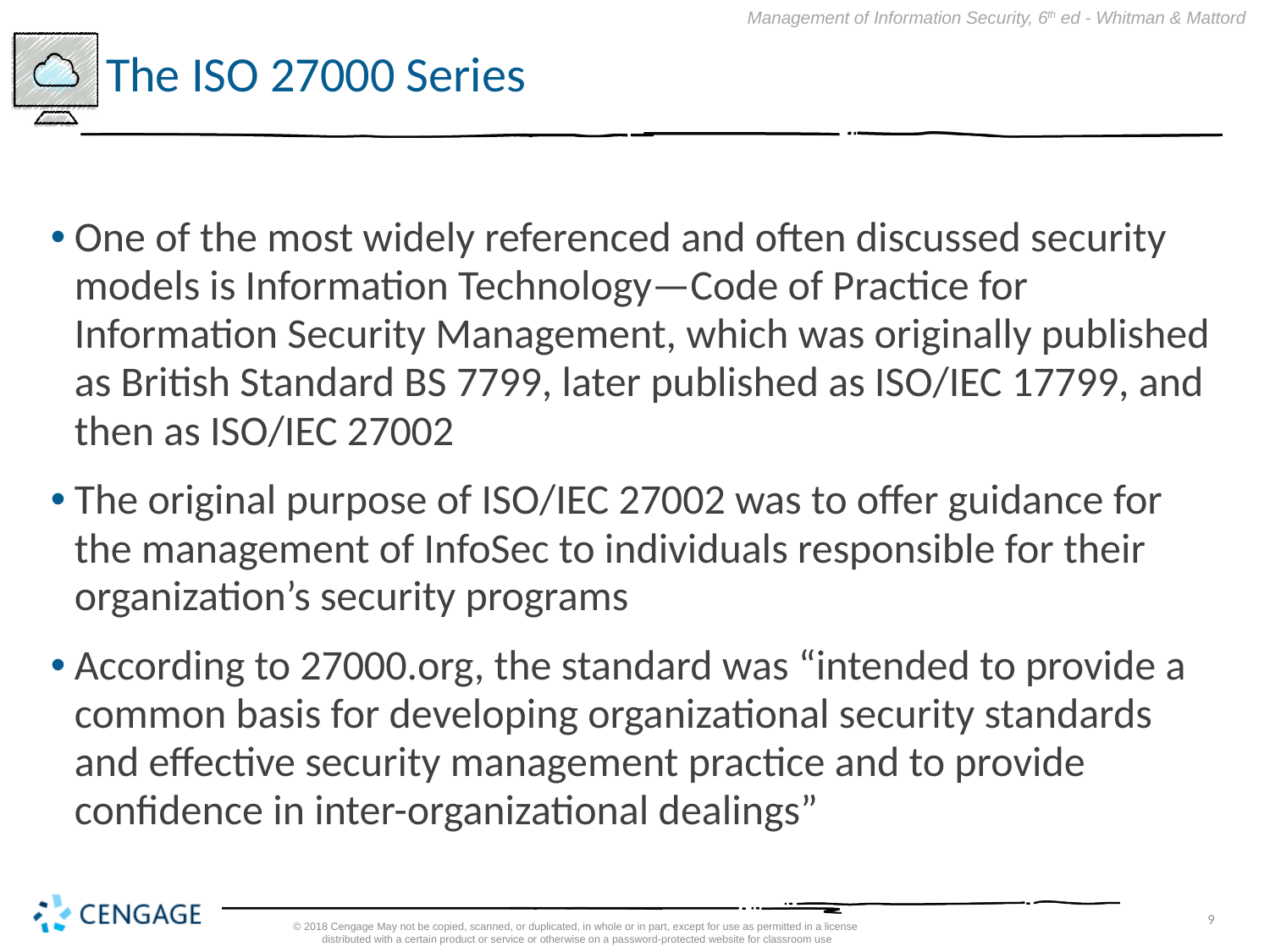

# The ISO 27000 Series
One of the most widely referenced and often discussed security models is Information Technology—Code of Practice for Information Security Management, which was originally published as British Standard BS 7799, later published as ISO/IEC 17799, and then as ISO/IEC 27002
The original purpose of ISO/IEC 27002 was to offer guidance for the management of InfoSec to individuals responsible for their organization’s security programs
According to 27000.org, the standard was “intended to provide a common basis for developing organizational security standards and effective security management practice and to provide confidence in inter-organizational dealings”